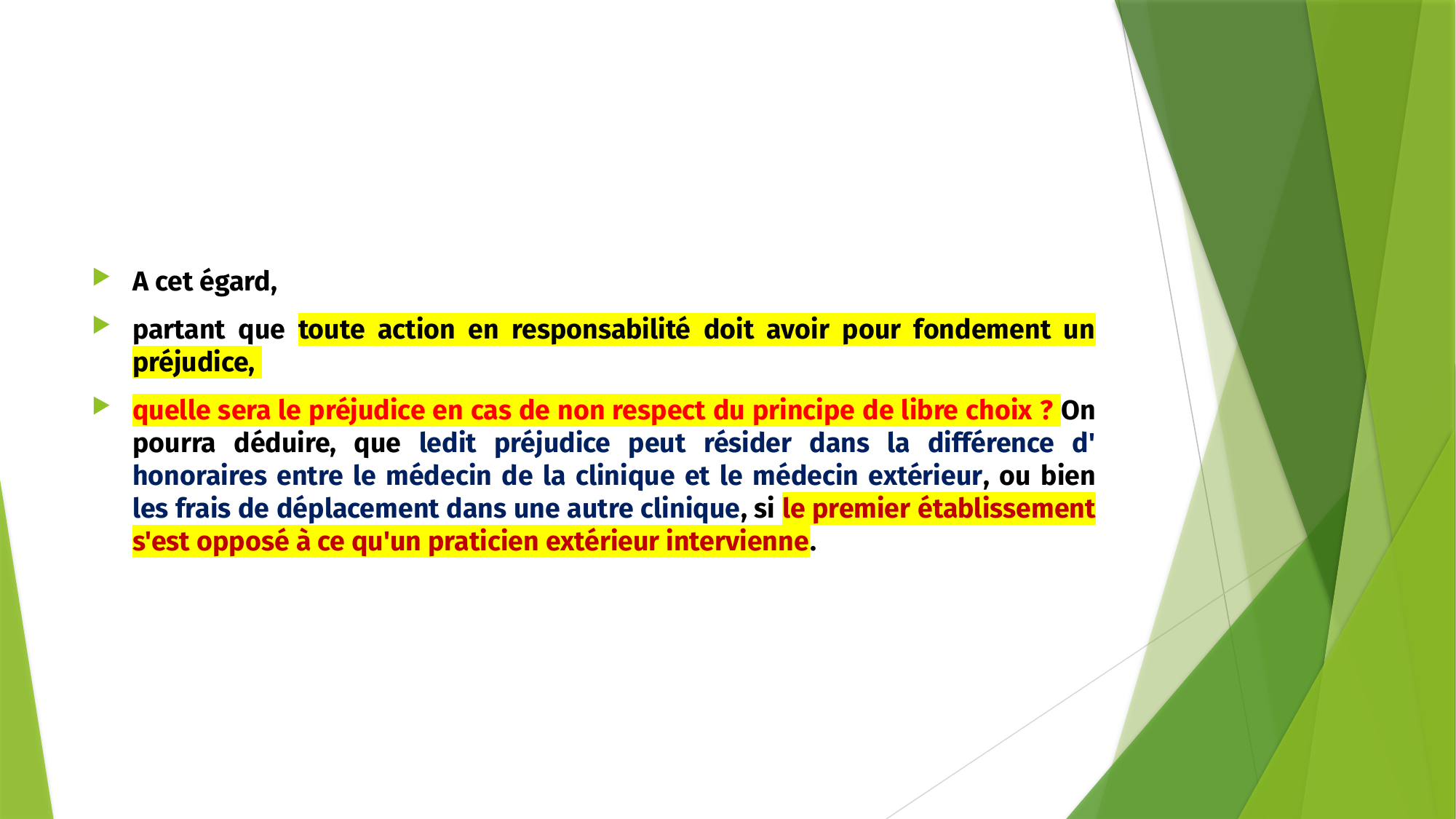

#
A cet égard,
partant que toute action en responsabilité doit avoir pour fondement un préjudice,
quelle sera le préjudice en cas de non respect du principe de libre choix ? On pourra déduire, que ledit préjudice peut résider dans la différence d' honoraires entre le médecin de la clinique et le médecin extérieur, ou bien les frais de déplacement dans une autre clinique, si le premier établissement s'est opposé à ce qu'un praticien extérieur intervienne.